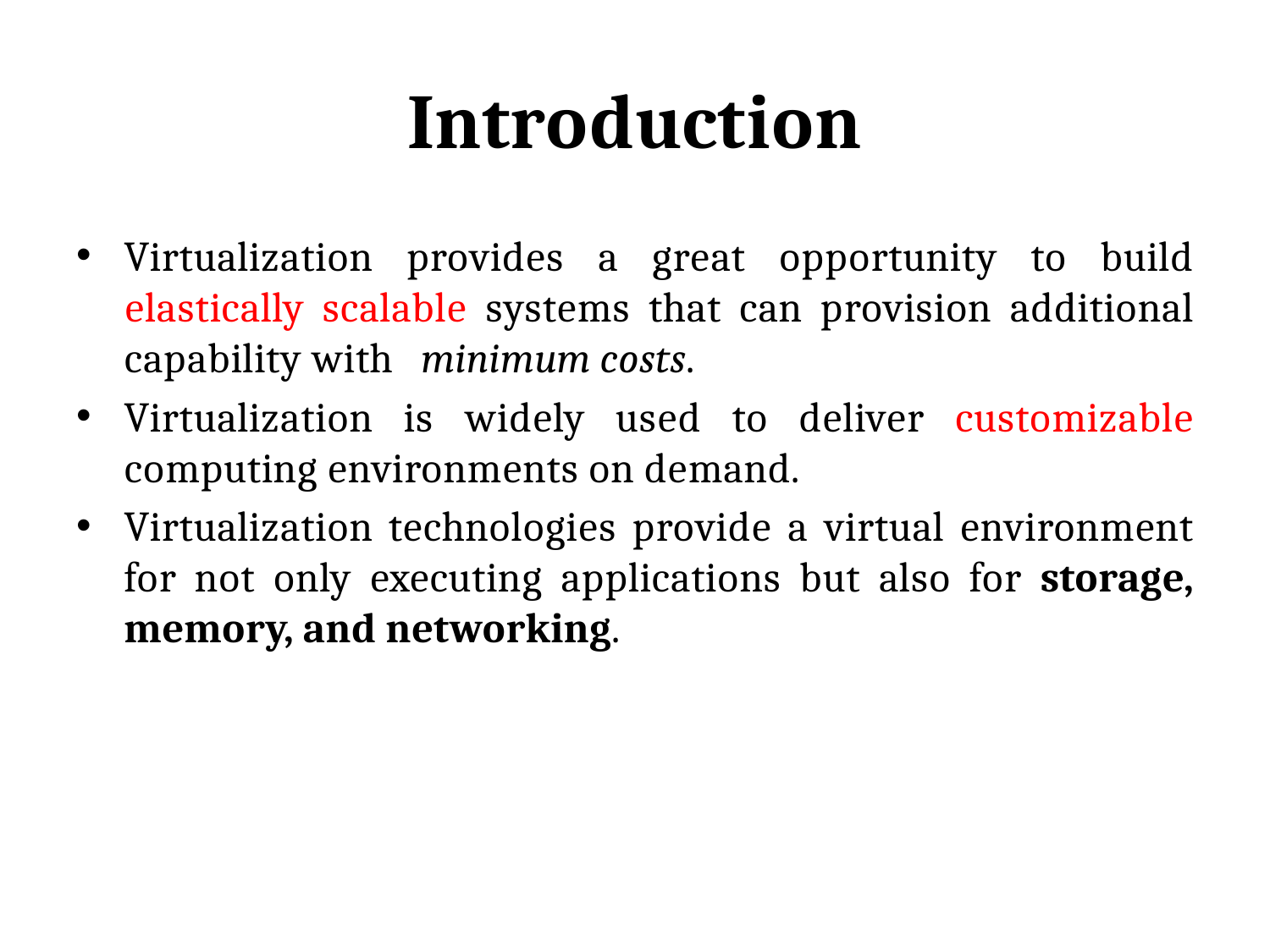

# Introduction
Virtualization provides a great opportunity to build elastically scalable systems that can provision additional capability with   minimum costs.
Virtualization is widely used to deliver customizable computing environments on demand.
Virtualization technologies provide a virtual environment for not only executing applications but also for storage, memory, and networking.